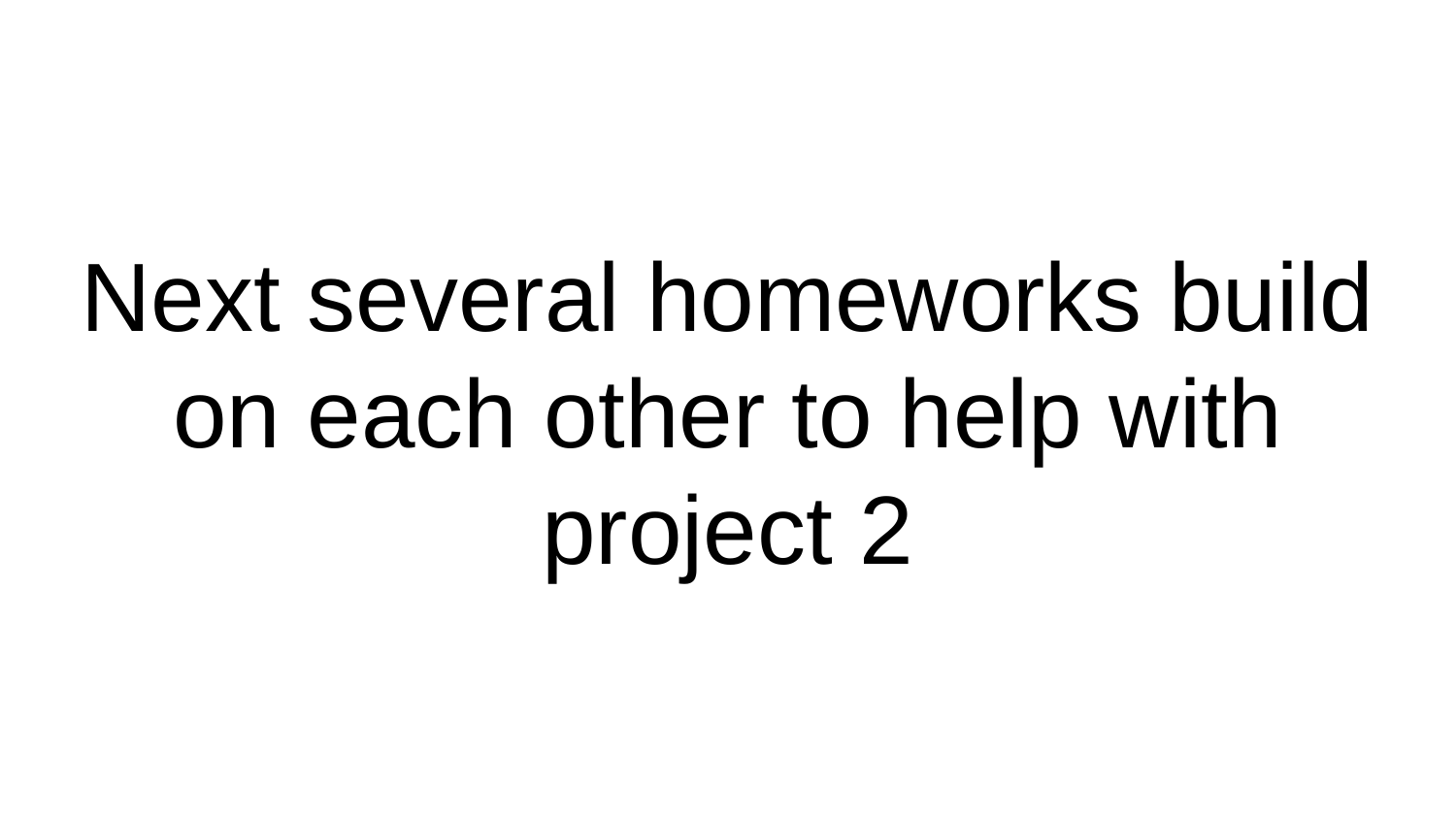

# Next several homeworks build on each other to help with project 2